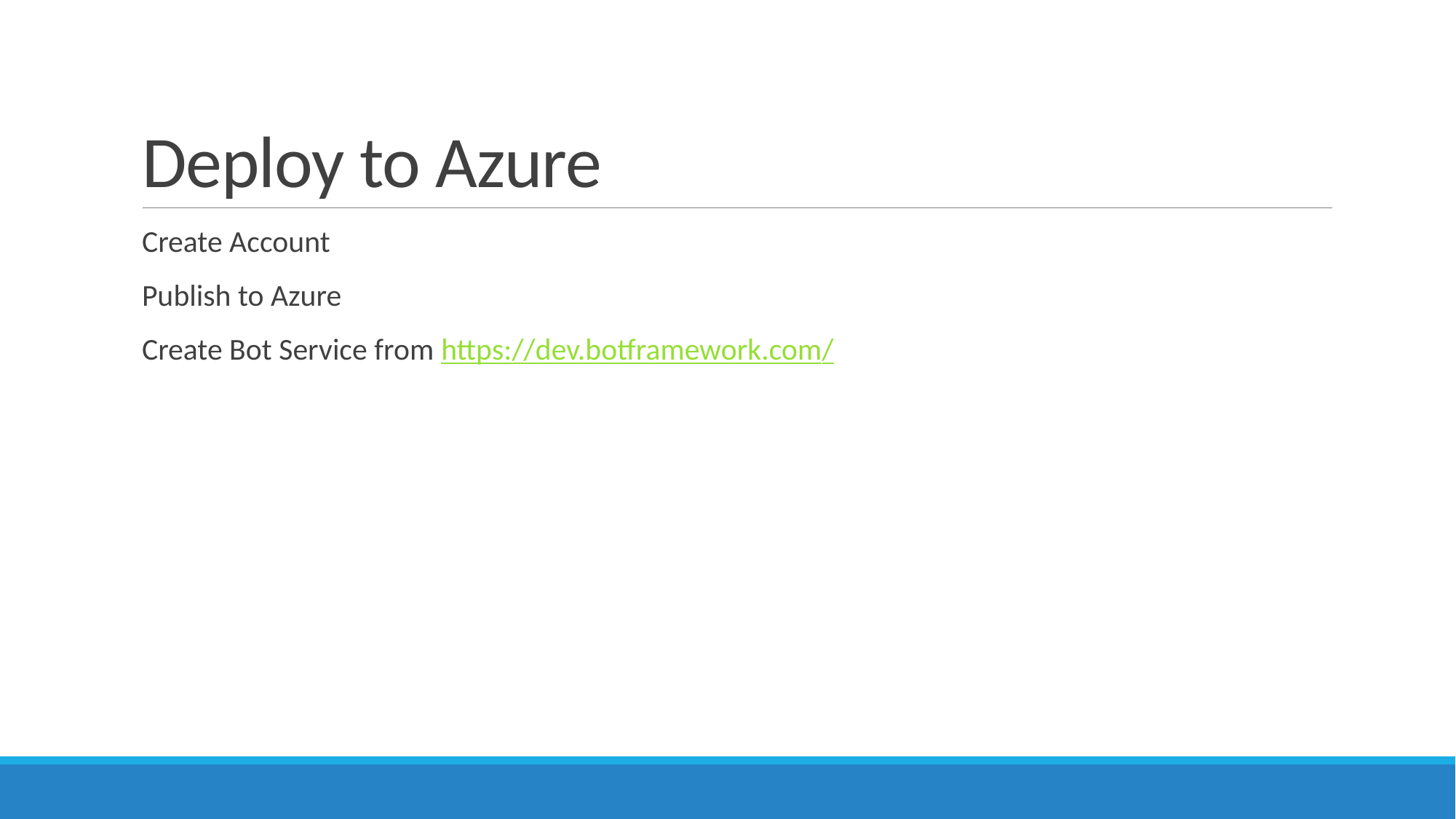

# Deploy to Azure
Create Account
Publish to Azure
Create Bot Service from https://dev.botframework.com/